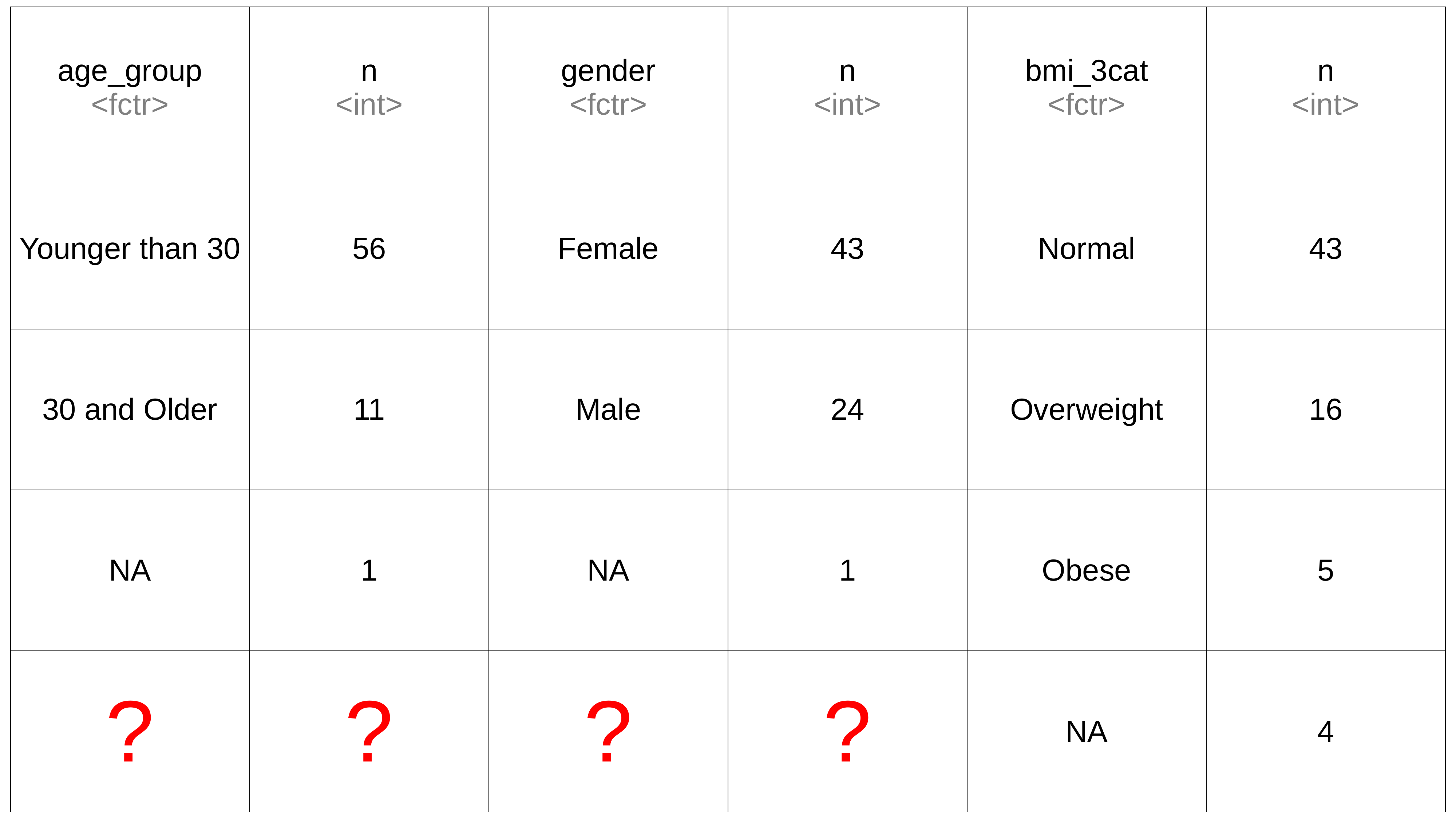

| age\_group <fctr> | n <int> | gender <fctr> | n <int> | bmi\_3cat <fctr> | n <int> |
| --- | --- | --- | --- | --- | --- |
| Younger than 30 | 56 | Female | 43 | Normal | 43 |
| 30 and Older | 11 | Male | 24 | Overweight | 16 |
| NA | 1 | NA | 1 | Obese | 5 |
| ? | ? | ? | ? | NA | 4 |